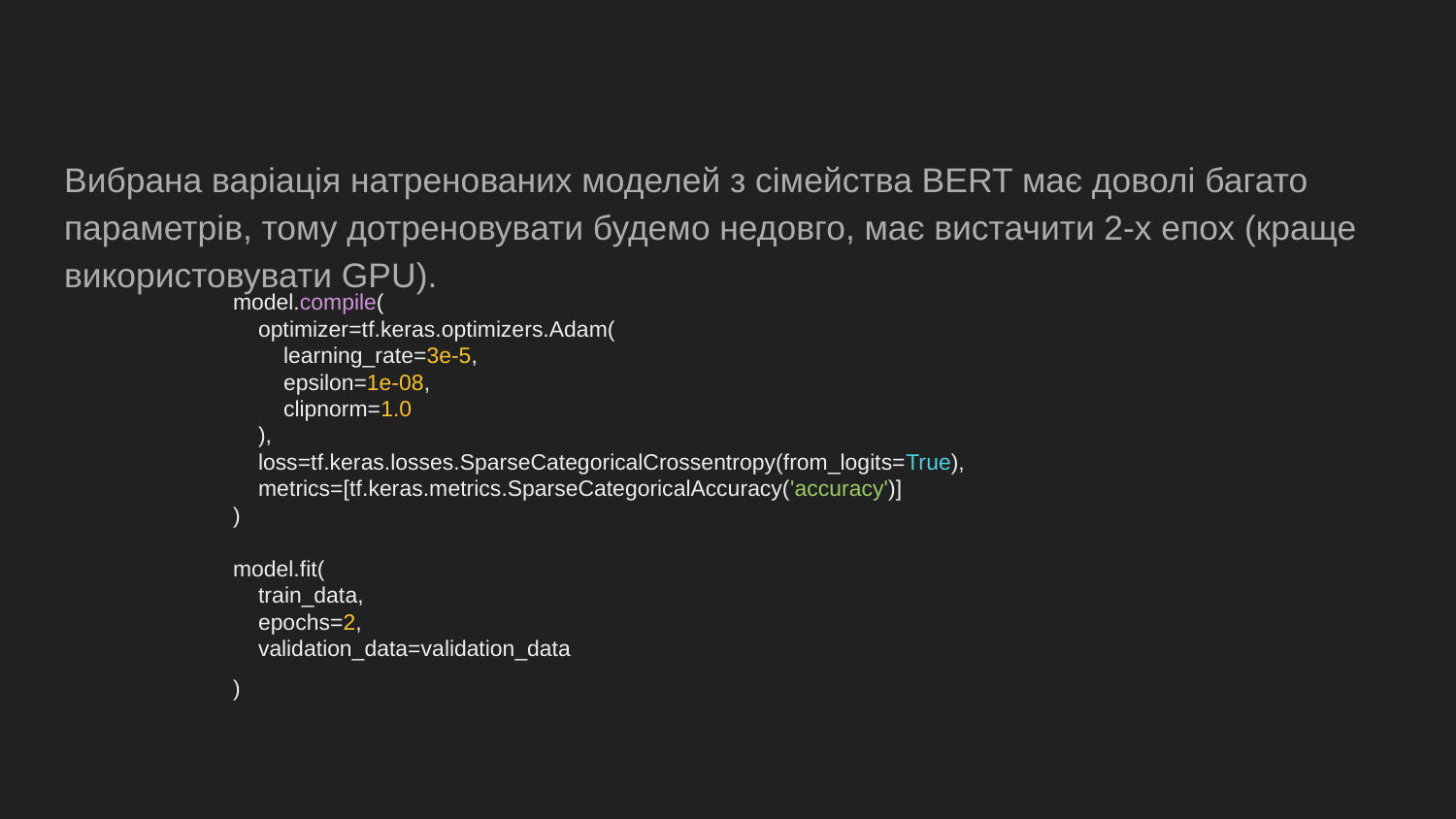

Вибрана варіація натренованих моделей з сімейства BERT має доволі багато параметрів, тому дотреновувати будемо недовго, має вистачити 2-х епох (краще використовувати GPU).

model.compile(
    optimizer=tf.keras.optimizers.Adam(
        learning_rate=3e-5,
        epsilon=1e-08,
        clipnorm=1.0
    ),
    loss=tf.keras.losses.SparseCategoricalCrossentropy(from_logits=True),
    metrics=[tf.keras.metrics.SparseCategoricalAccuracy('accuracy')]
)

model.fit(
    train_data,
    epochs=2,
    validation_data=validation_data
)